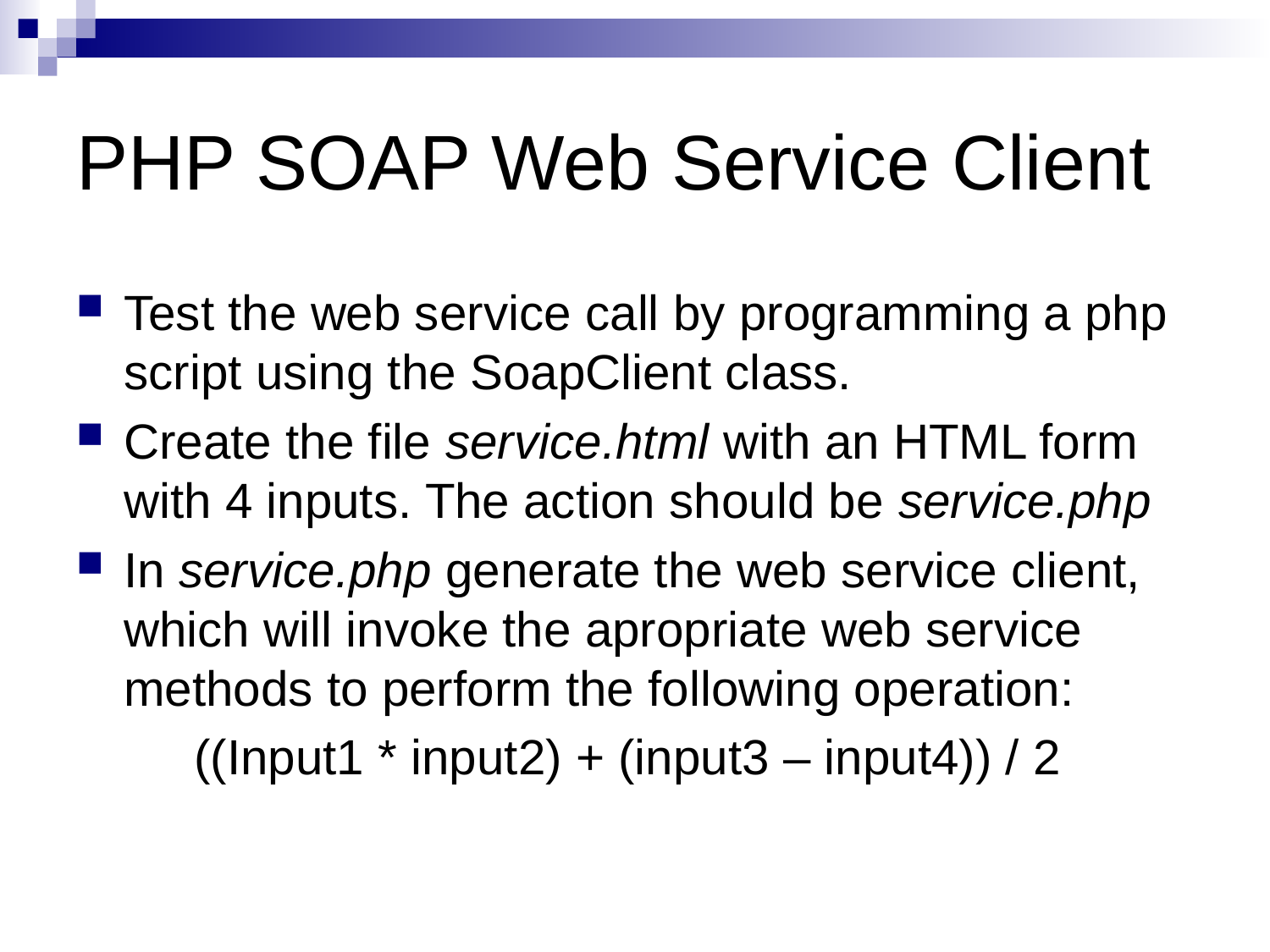

# PHP SOAP Web Service Client
Test the web service call by programming a php script using the SoapClient class.
Create the file service.html with an HTML form with 4 inputs. The action should be service.php
In service.php generate the web service client, which will invoke the apropriate web service methods to perform the following operation:
((Input1 * input2) + (input3 – input4)) / 2